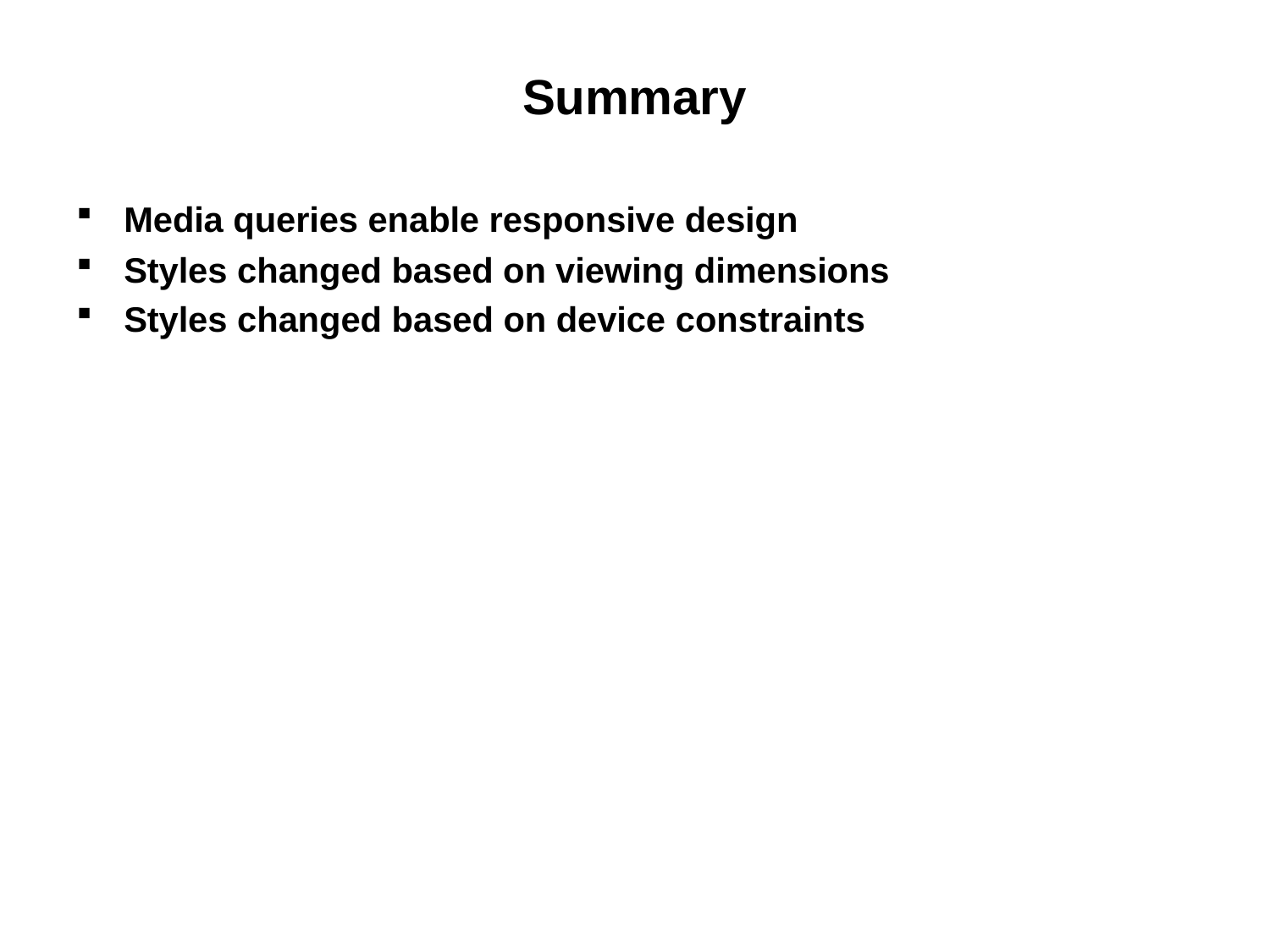

# Summary
Media queries enable responsive design
Styles changed based on viewing dimensions
Styles changed based on device constraints
10